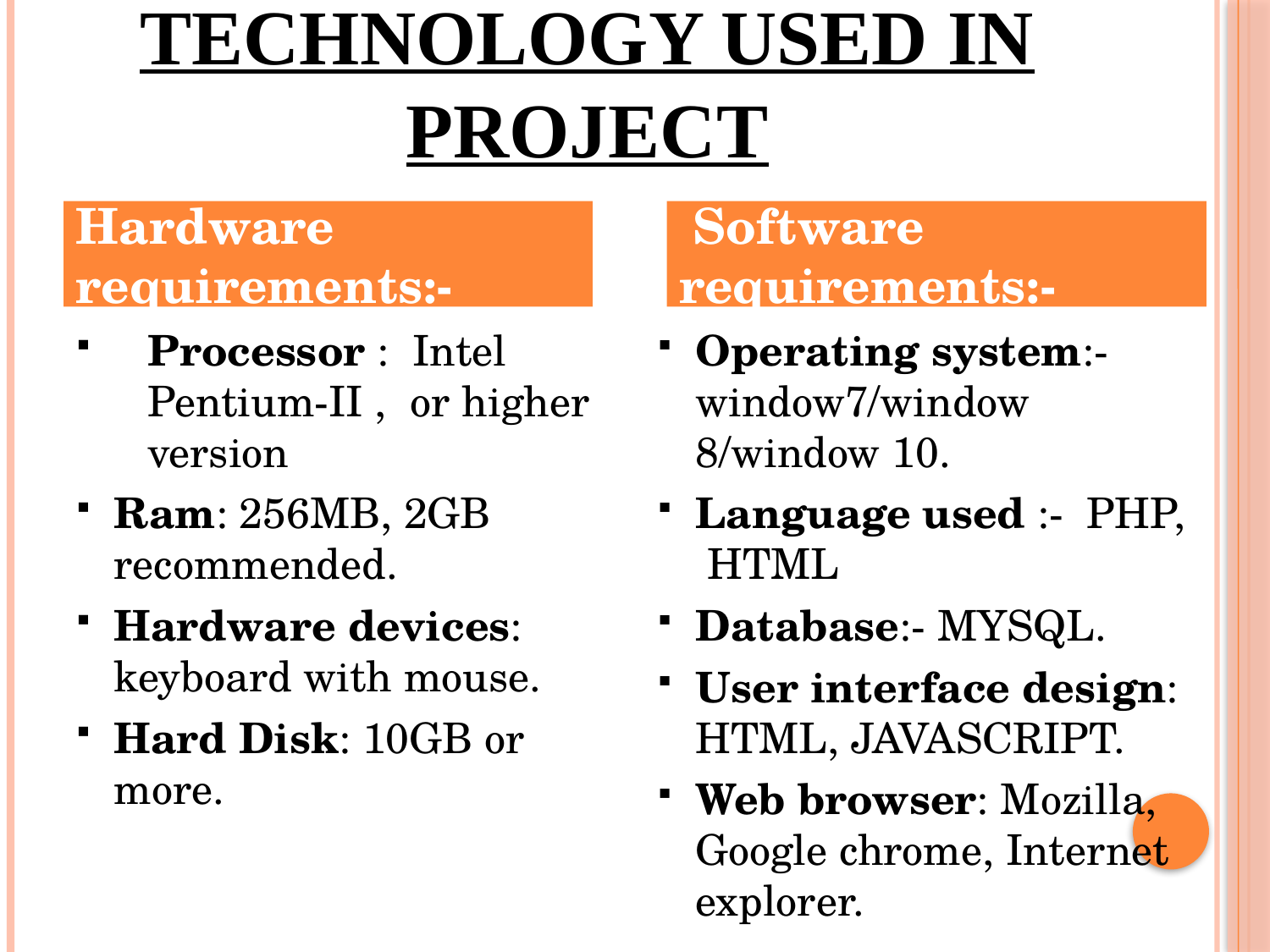

# Technology used in Project
Hardware requirements:-
 Software requirements:-
Processor :  Intel Pentium-II ,  or higher version
Ram: 256MB, 2GB recommended.
Hardware devices: keyboard with mouse.
Hard Disk: 10GB or more.

Operating system:- window7/window 8/window 10.
Language used :-  PHP,  HTML
Database:- MYSQL.
User interface design: HTML, JAVASCRIPT.
Web browser: Mozilla, Google chrome, Internet explorer.